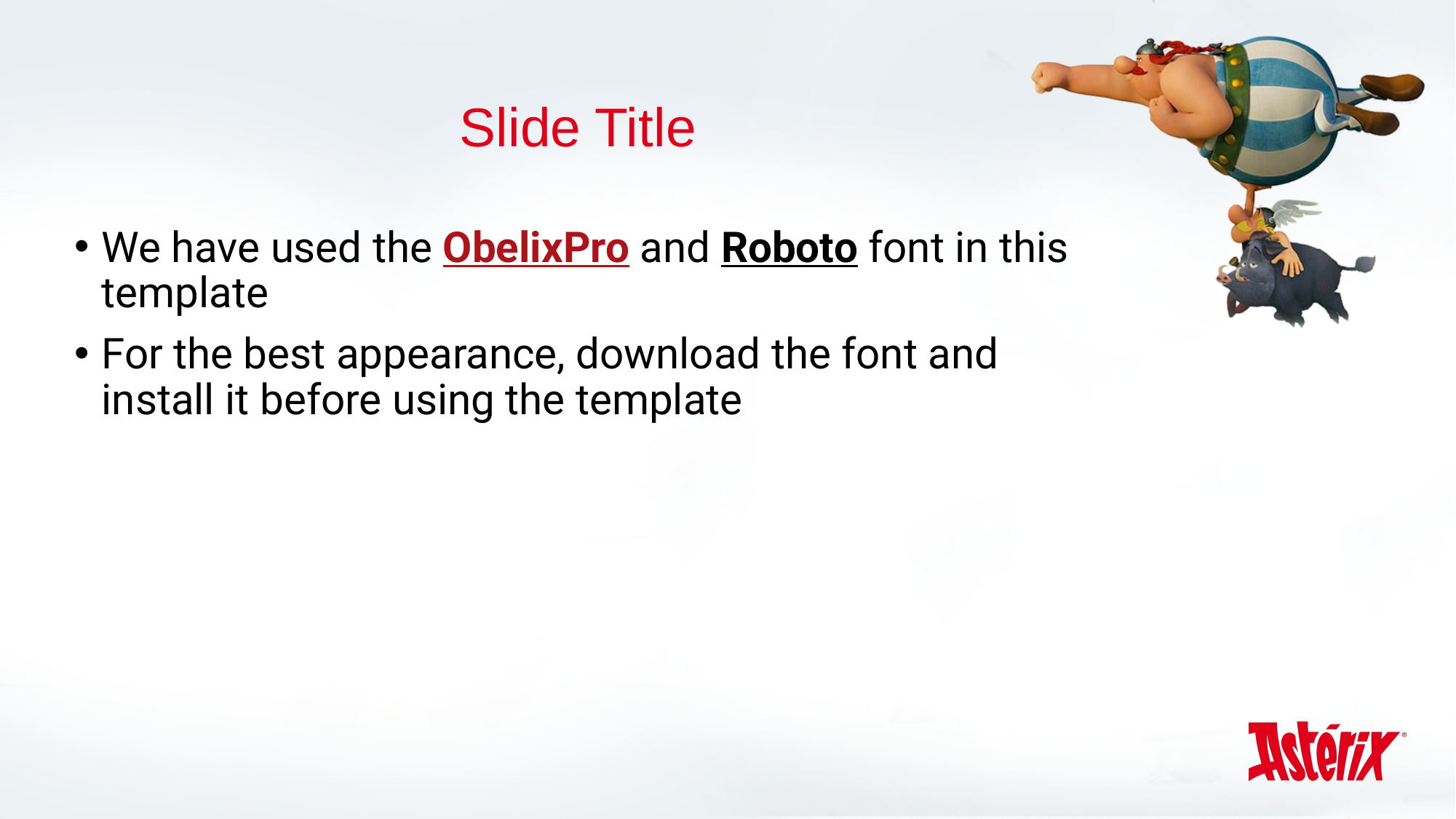

# Slide Title
We have used the ObelixPro and Roboto font in this template
For the best appearance, download the font and install it before using the template